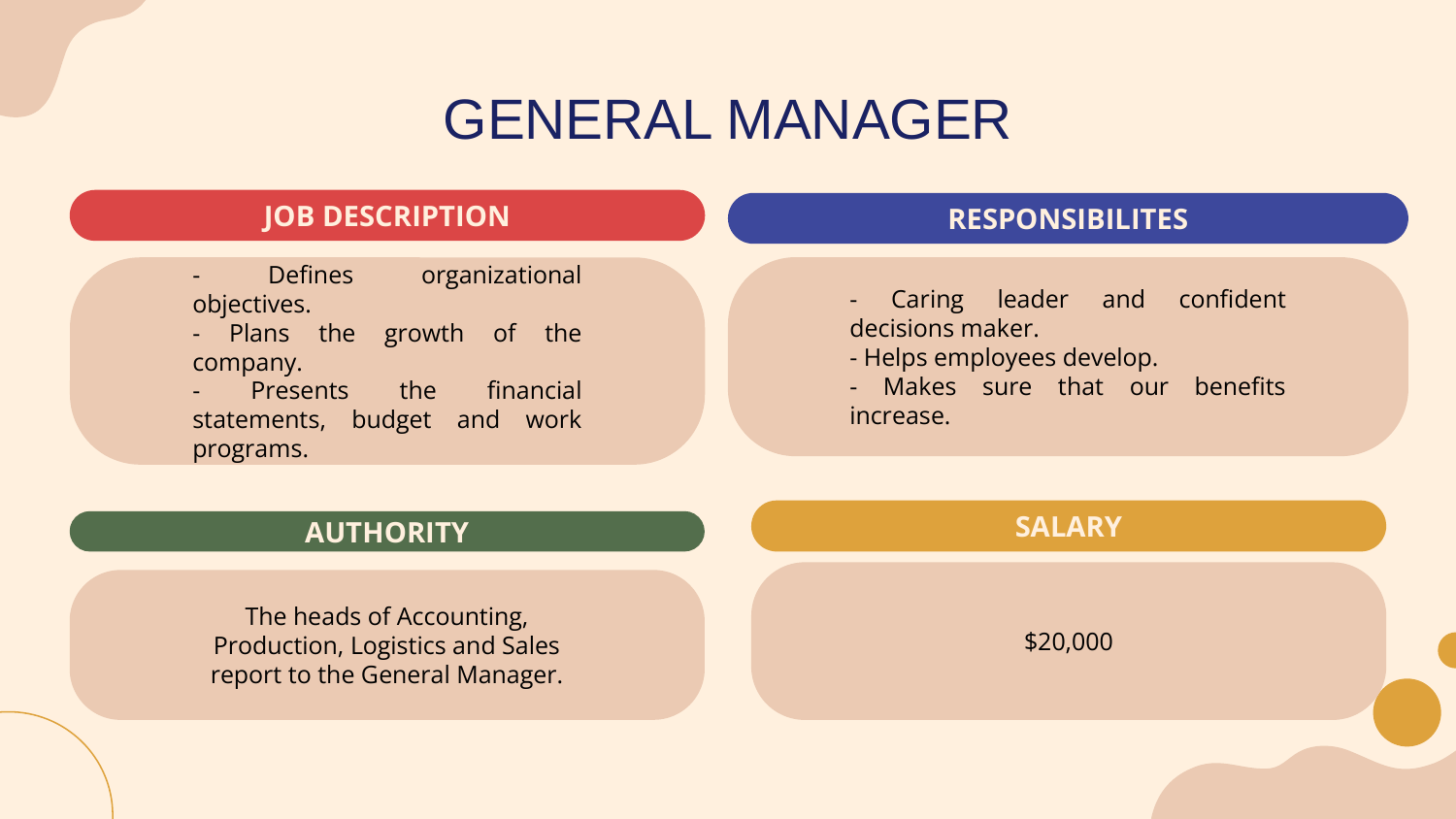

# GENERAL MANAGER
JOB DESCRIPTION
RESPONSIBILITES

- Caring leader and confident decisions maker.
- Helps employees develop.
- Makes sure that our benefits increase.

- Defines organizational objectives.
- Plans the growth of the company.
- Presents the financial statements, budget and work programs.
SALARY
AUTHORITY
$20,000
The heads of Accounting, Production, Logistics and Sales report to the General Manager.